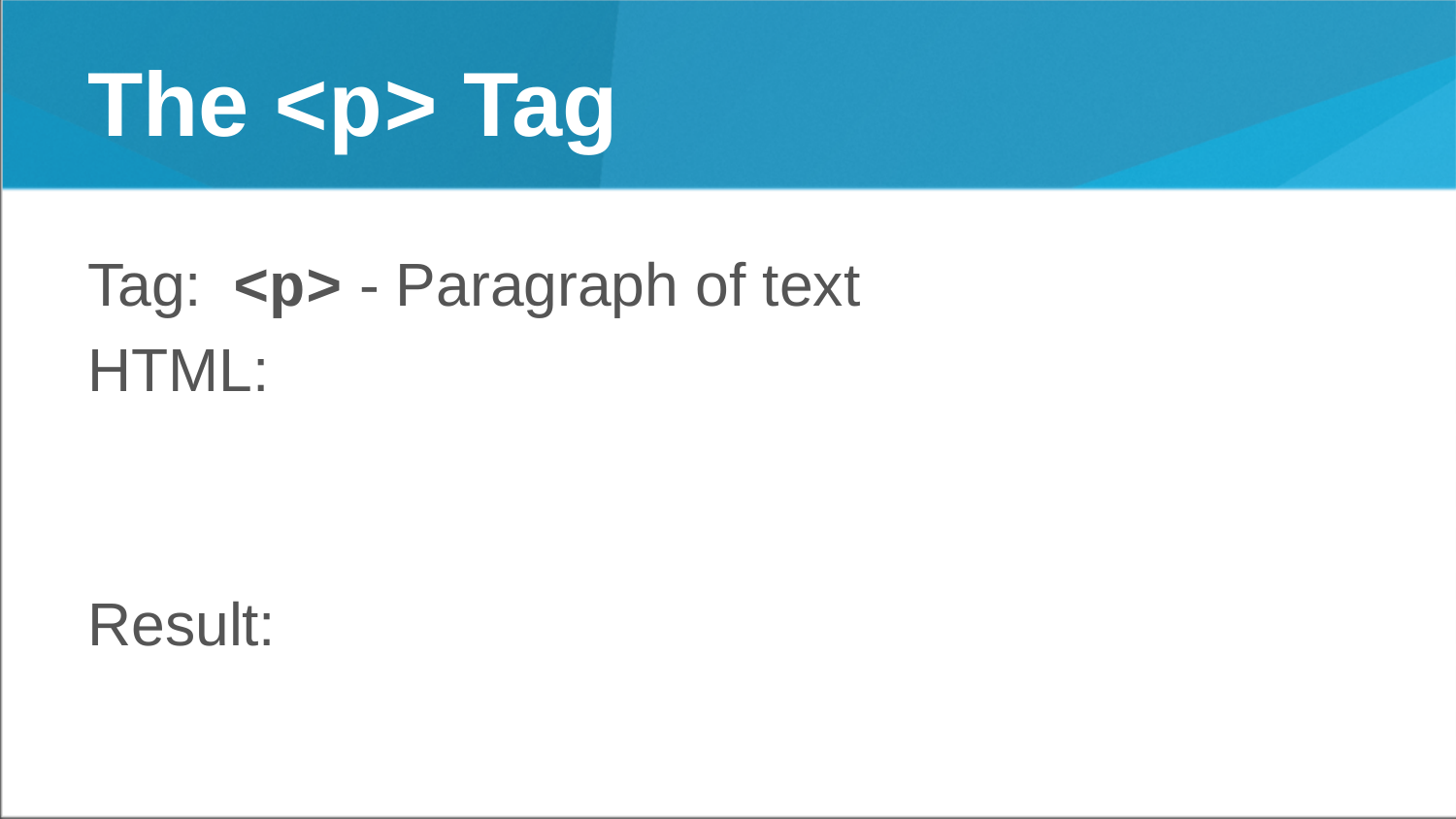

# The <p> Tag
Tag:	<p> - Paragraph of text
HTML:

Result: